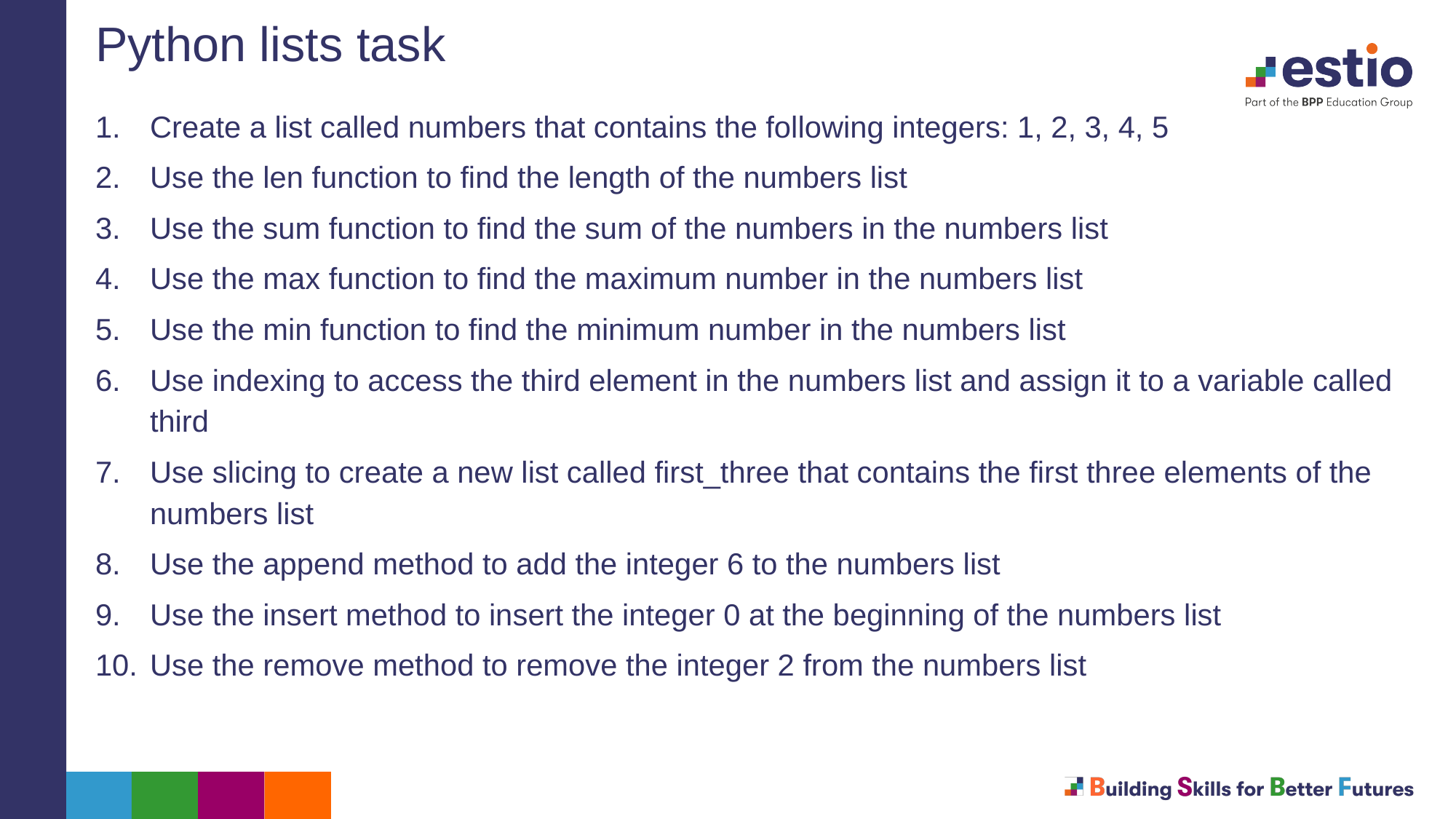

# Python lists task
Create a list called numbers that contains the following integers: 1, 2, 3, 4, 5
Use the len function to find the length of the numbers list
Use the sum function to find the sum of the numbers in the numbers list
Use the max function to find the maximum number in the numbers list
Use the min function to find the minimum number in the numbers list
Use indexing to access the third element in the numbers list and assign it to a variable called third
Use slicing to create a new list called first_three that contains the first three elements of the numbers list
Use the append method to add the integer 6 to the numbers list
Use the insert method to insert the integer 0 at the beginning of the numbers list
Use the remove method to remove the integer 2 from the numbers list